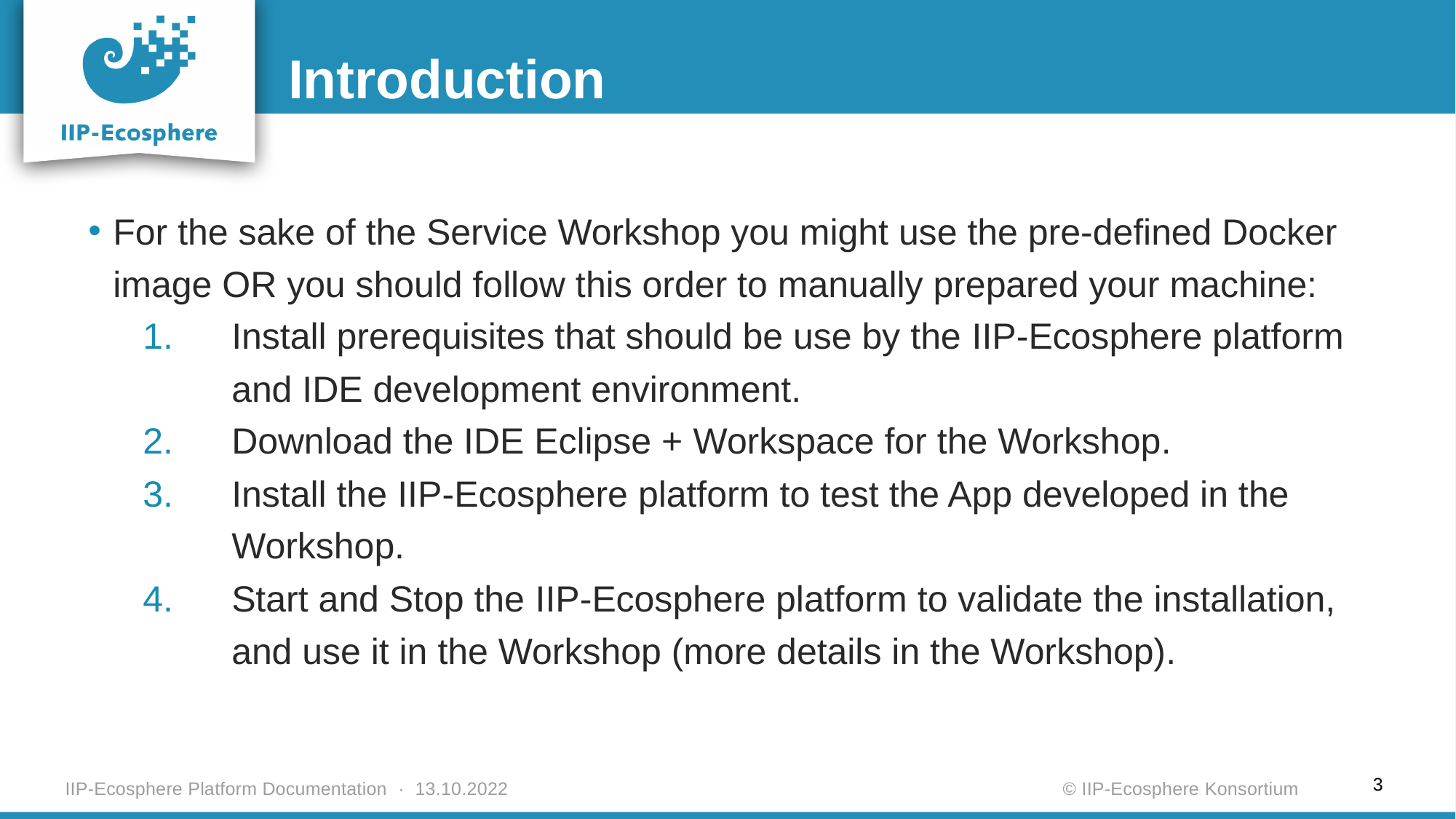

Introduction
For the sake of the Service Workshop you might use the pre-defined Docker image OR you should follow this order to manually prepared your machine:
Install prerequisites that should be use by the IIP-Ecosphere platform and IDE development environment.
Download the IDE Eclipse + Workspace for the Workshop.
Install the IIP-Ecosphere platform to test the App developed in the Workshop.
Start and Stop the IIP-Ecosphere platform to validate the installation, and use it in the Workshop (more details in the Workshop).